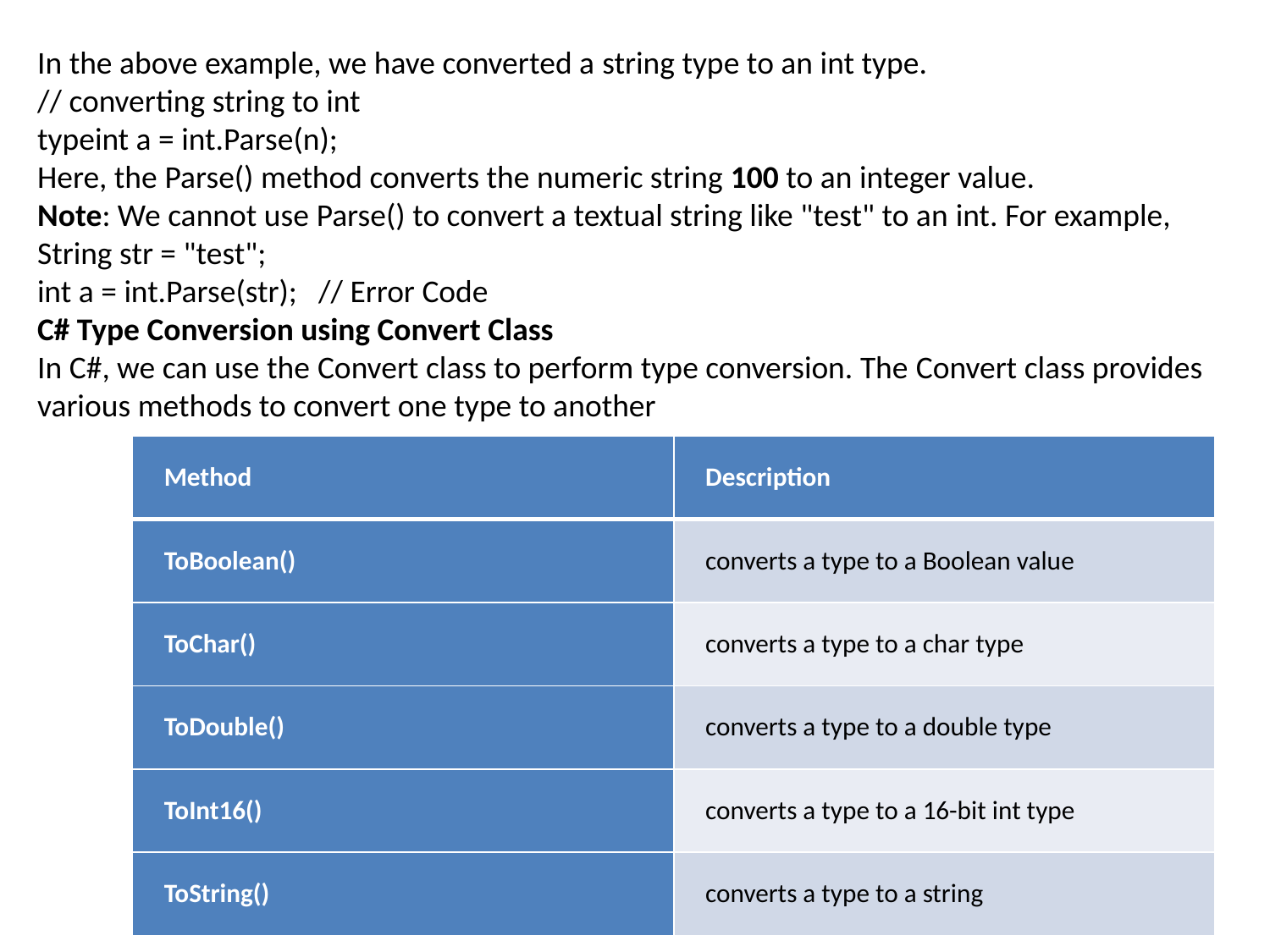

In the above example, we have converted a string type to an int type.
// converting string to int
typeint a = int.Parse(n);
Here, the Parse() method converts the numeric string 100 to an integer value.
Note: We cannot use Parse() to convert a textual string like "test" to an int. For example,
String str = "test";
int a = int.Parse(str);   // Error Code
C# Type Conversion using Convert Class
In C#, we can use the Convert class to perform type conversion. The Convert class provides various methods to convert one type to another

| Method | Description |
| --- | --- |
| ToBoolean() | converts a type to a Boolean value |
| ToChar() | converts a type to a char type |
| ToDouble() | converts a type to a double type |
| ToInt16() | converts a type to a 16-bit int type |
| ToString() | converts a type to a string |